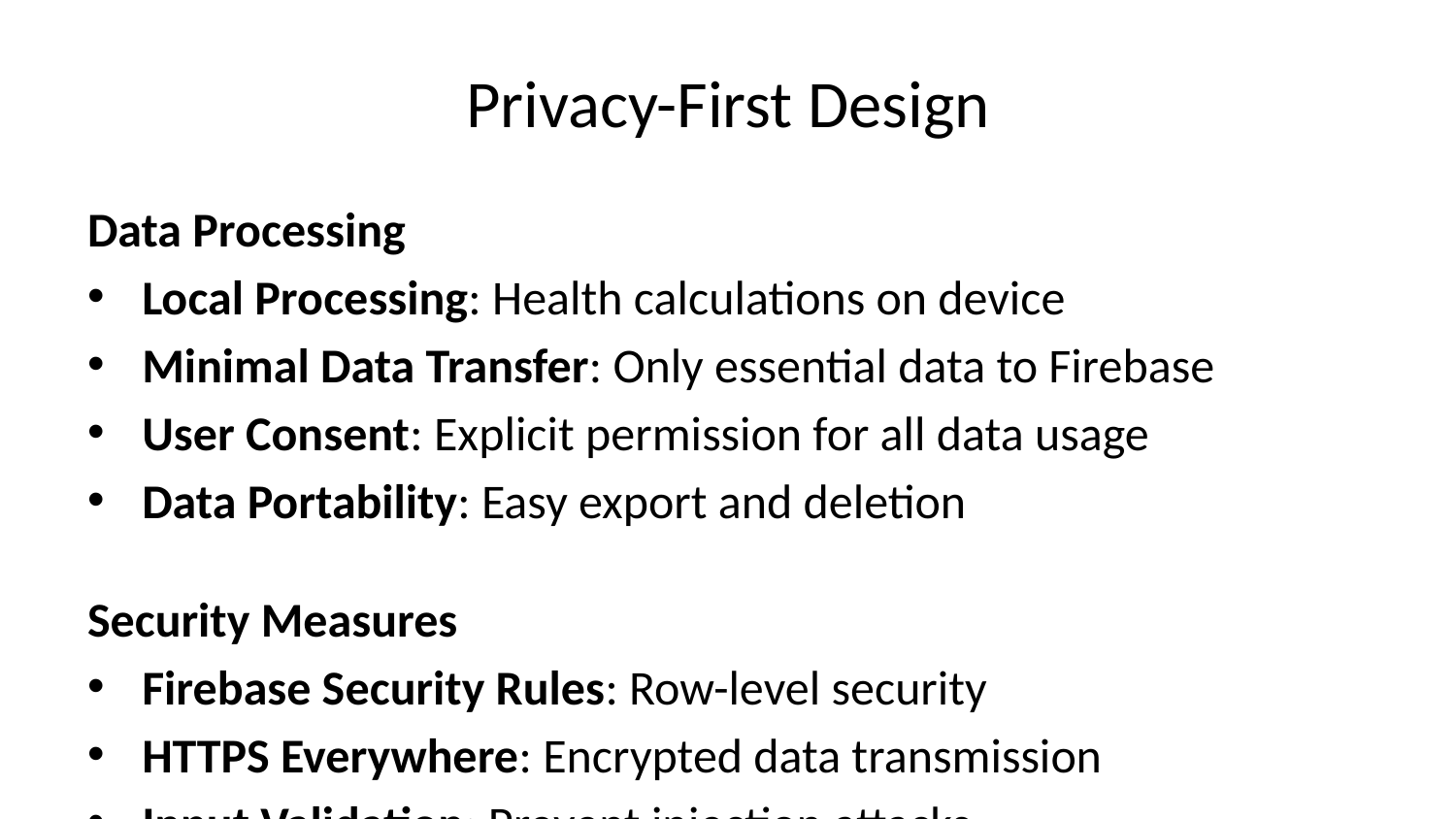

# Privacy-First Design
Data Processing
Local Processing: Health calculations on device
Minimal Data Transfer: Only essential data to Firebase
User Consent: Explicit permission for all data usage
Data Portability: Easy export and deletion
Security Measures
Firebase Security Rules: Row-level security
HTTPS Everywhere: Encrypted data transmission
Input Validation: Prevent injection attacks
Error Handling: No sensitive data in logs